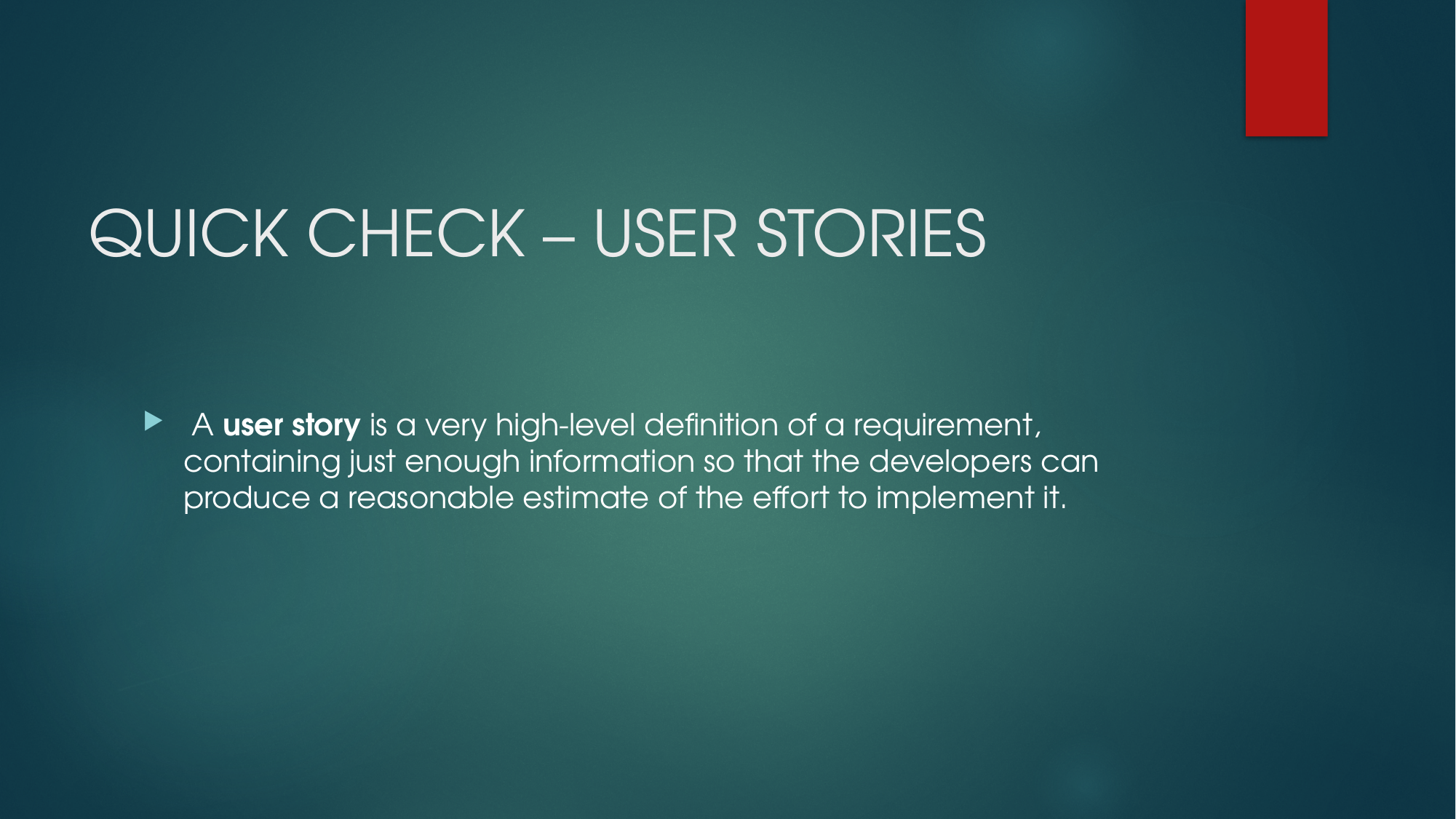

# QUICK CHECK – USER STORIES

 A user story is a very high-level definition of a requirement, containing just enough information so that the developers can produce a reasonable estimate of the effort to implement it.